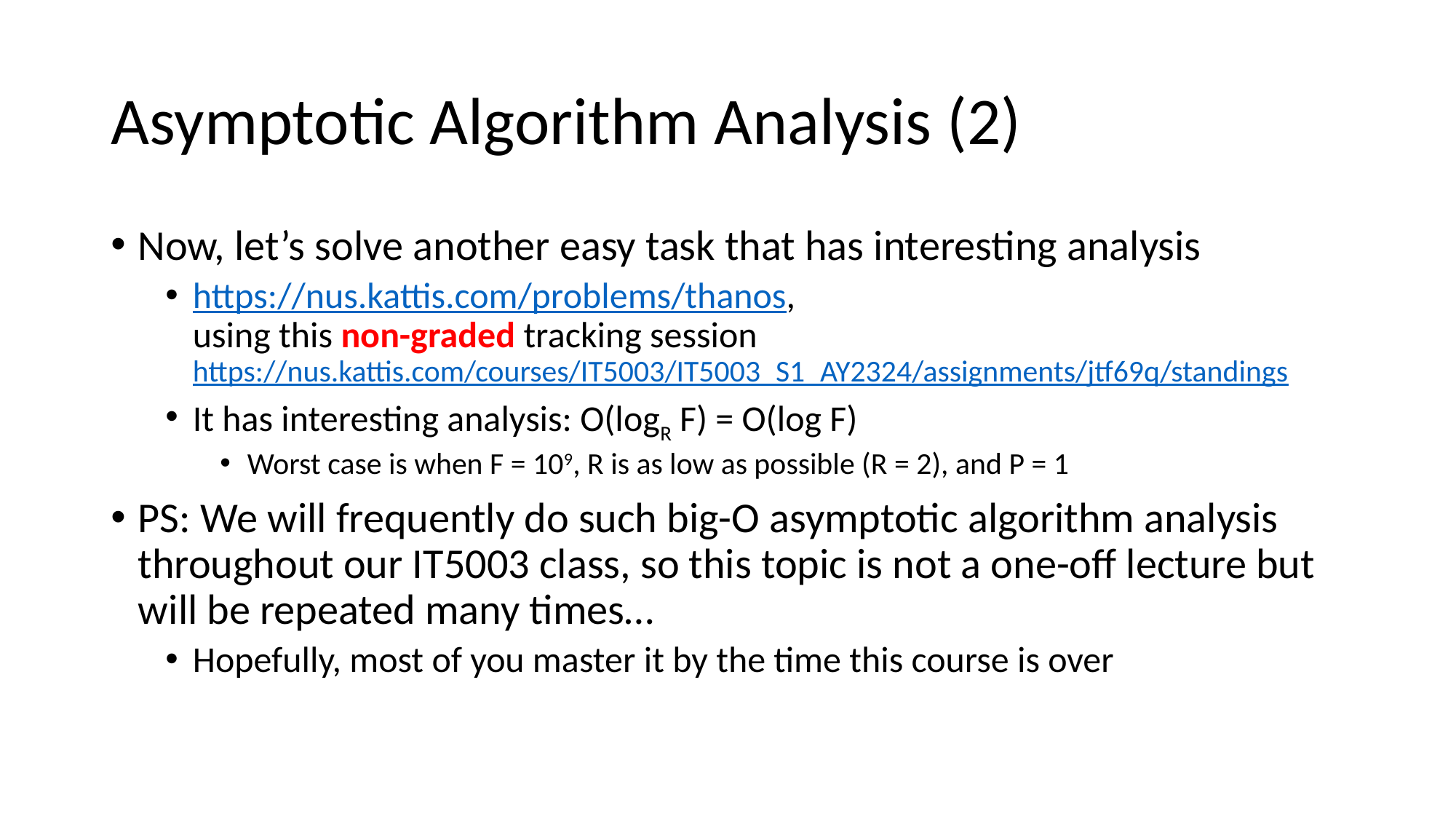

# Asymptotic Algorithm Analysis (2)
Now, let’s solve another easy task that has interesting analysis
https://nus.kattis.com/problems/thanos,
using this non-graded tracking session
https://nus.kattis.com/courses/IT5003/IT5003_S1_AY2324/assignments/jtf69q/standings
It has interesting analysis: O(logR F) = O(log F)
Worst case is when F = 109, R is as low as possible (R = 2), and P = 1
PS: We will frequently do such big-O asymptotic algorithm analysis throughout our IT5003 class, so this topic is not a one-off lecture but will be repeated many times…
Hopefully, most of you master it by the time this course is over